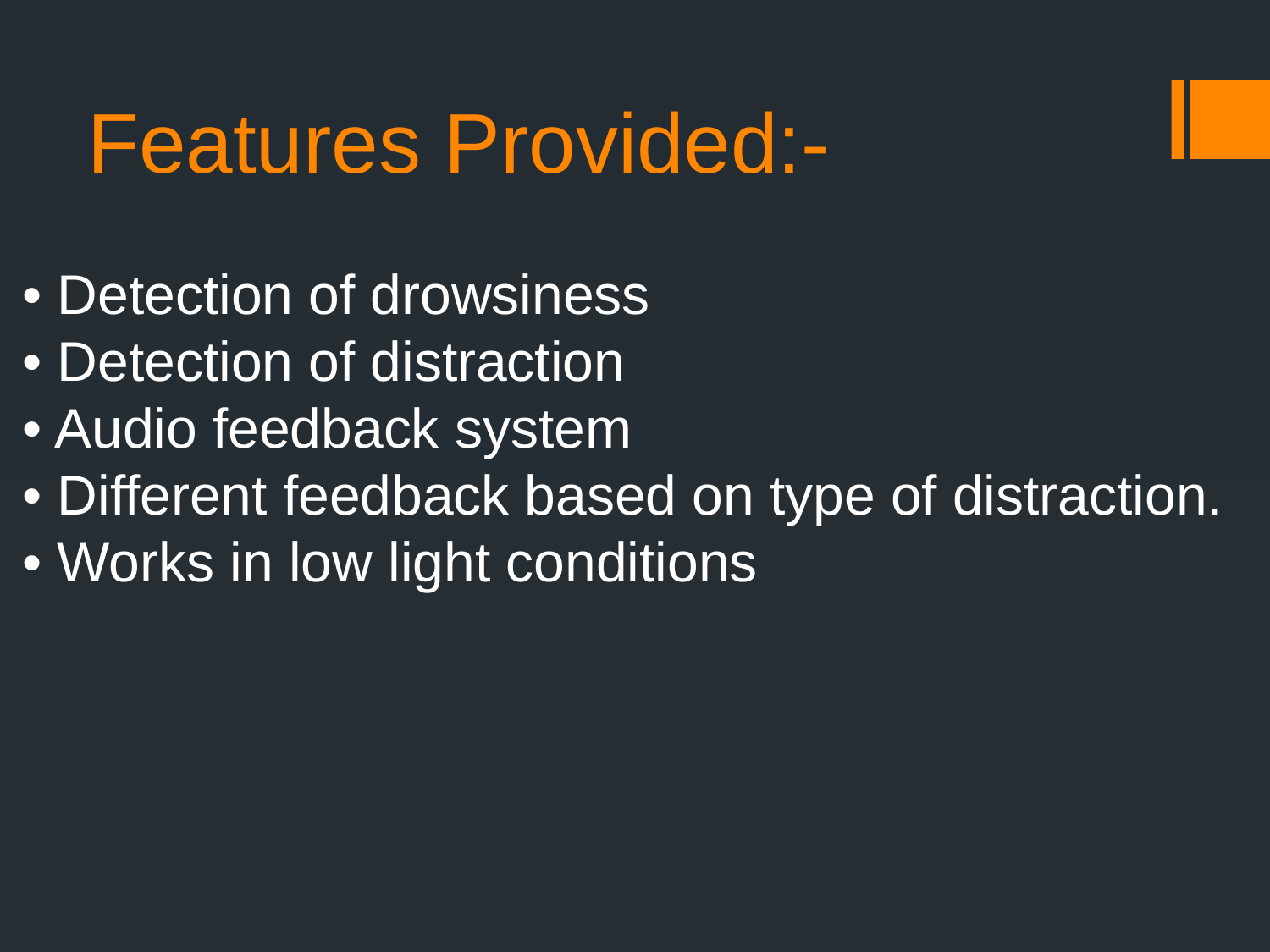

# Features Provided:-
• Detection of drowsiness
• Detection of distraction
• Audio feedback system
• Different feedback based on type of distraction.
• Works in low light conditions